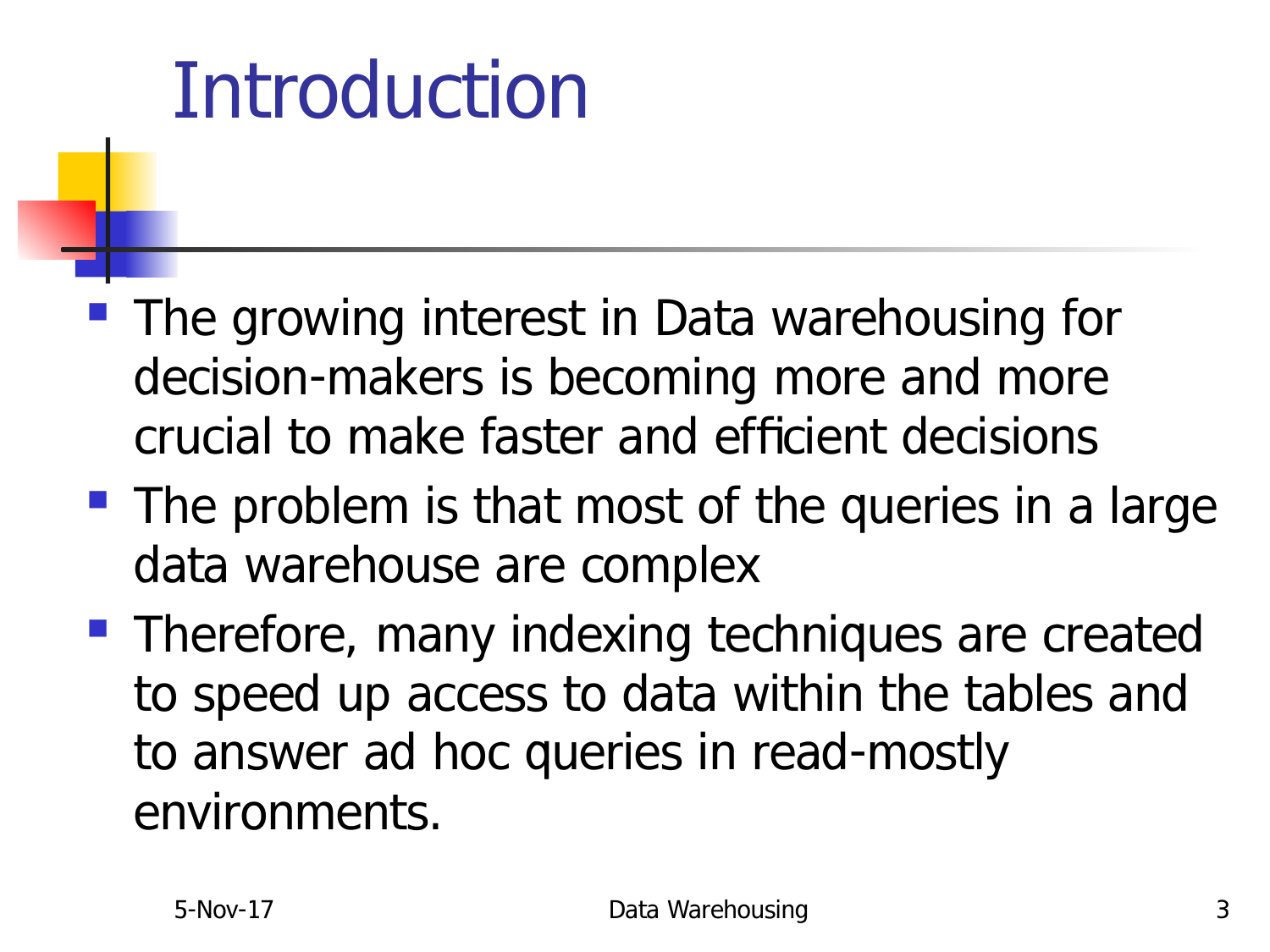

# Introduction
The growing interest in Data warehousing for decision-makers is becoming more and more crucial to make faster and efficient decisions
The problem is that most of the queries in a large data warehouse are complex
Therefore, many indexing techniques are created to speed up access to data within the tables and to answer ad hoc queries in read-mostly environments.

5-Nov-17
Data Warehousing
3